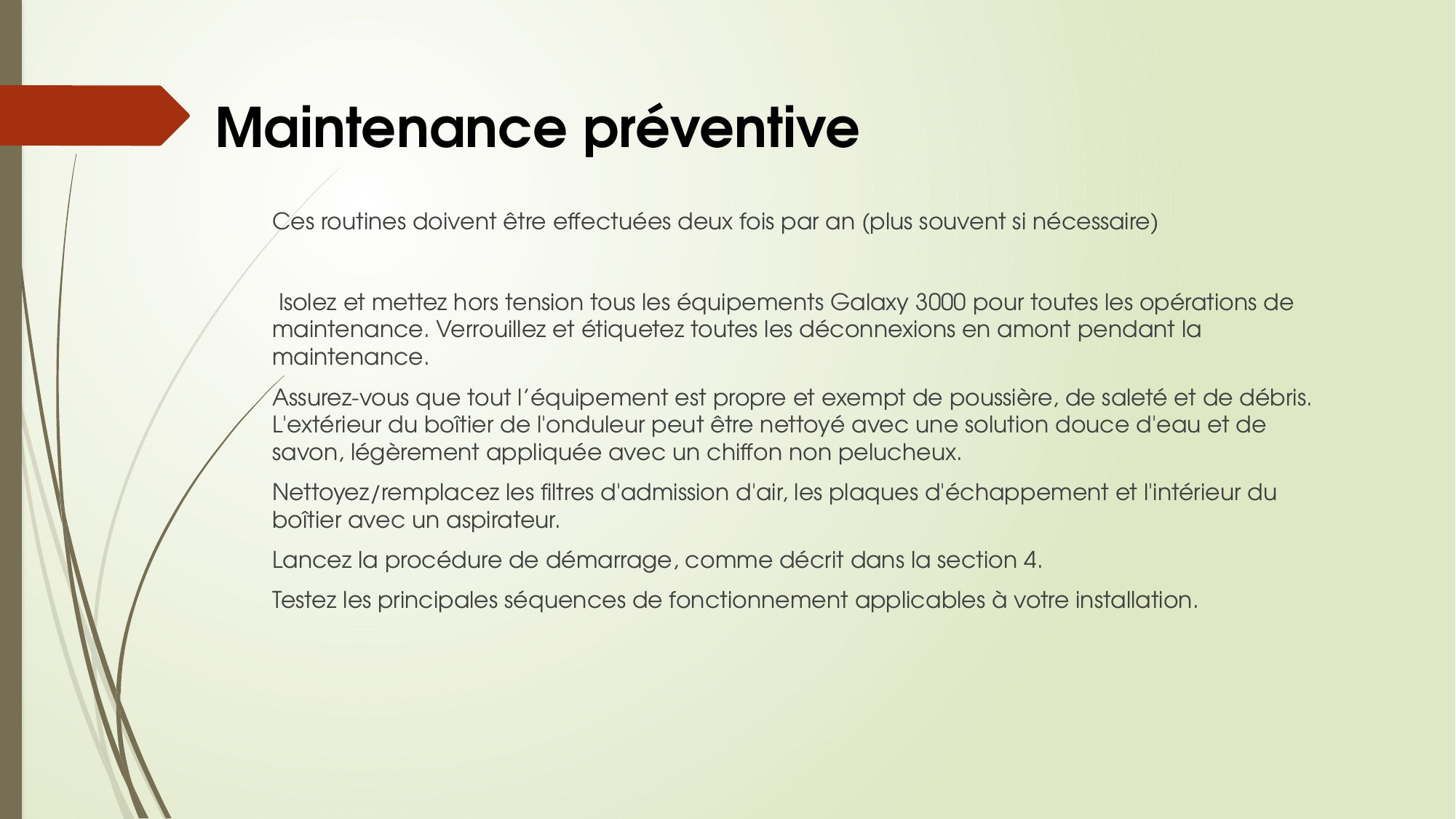

# Maintenance préventive
Ces routines doivent être effectuées deux fois par an (plus souvent si nécessaire)

 Isolez et mettez hors tension tous les équipements Galaxy 3000 pour toutes les opérations de maintenance. Verrouillez et étiquetez toutes les déconnexions en amont pendant la maintenance.
Assurez-vous que tout l’équipement est propre et exempt de poussière, de saleté et de débris. L'extérieur du boîtier de l'onduleur peut être nettoyé avec une solution douce d'eau et de savon, légèrement appliquée avec un chiffon non pelucheux.
Nettoyez/remplacez les filtres d'admission d'air, les plaques d'échappement et l'intérieur du boîtier avec un aspirateur.
Lancez la procédure de démarrage, comme décrit dans la section 4.
Testez les principales séquences de fonctionnement applicables à votre installation.